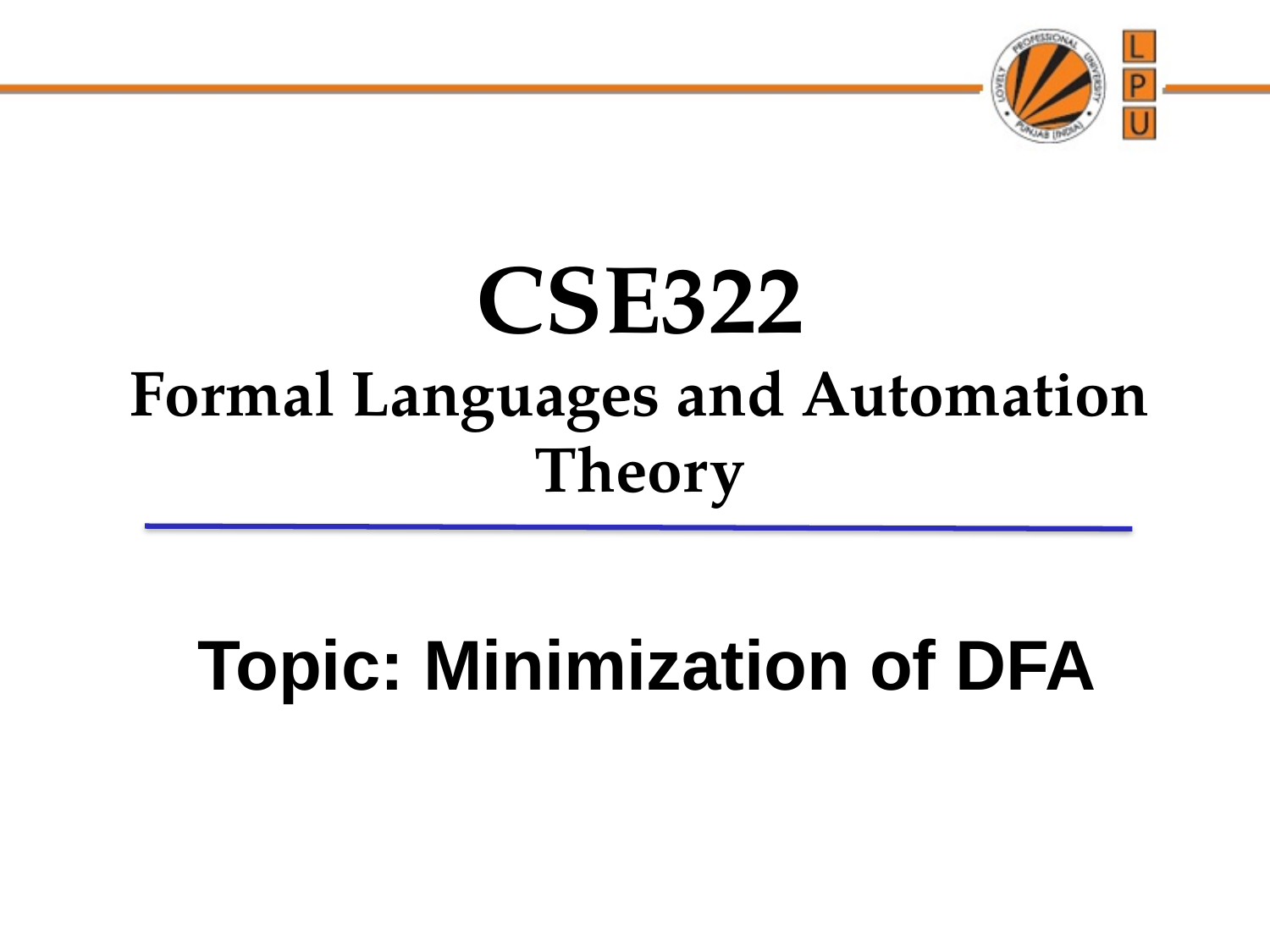

# CSE322 Formal Languages and Automation Theory
Topic: Minimization of DFA